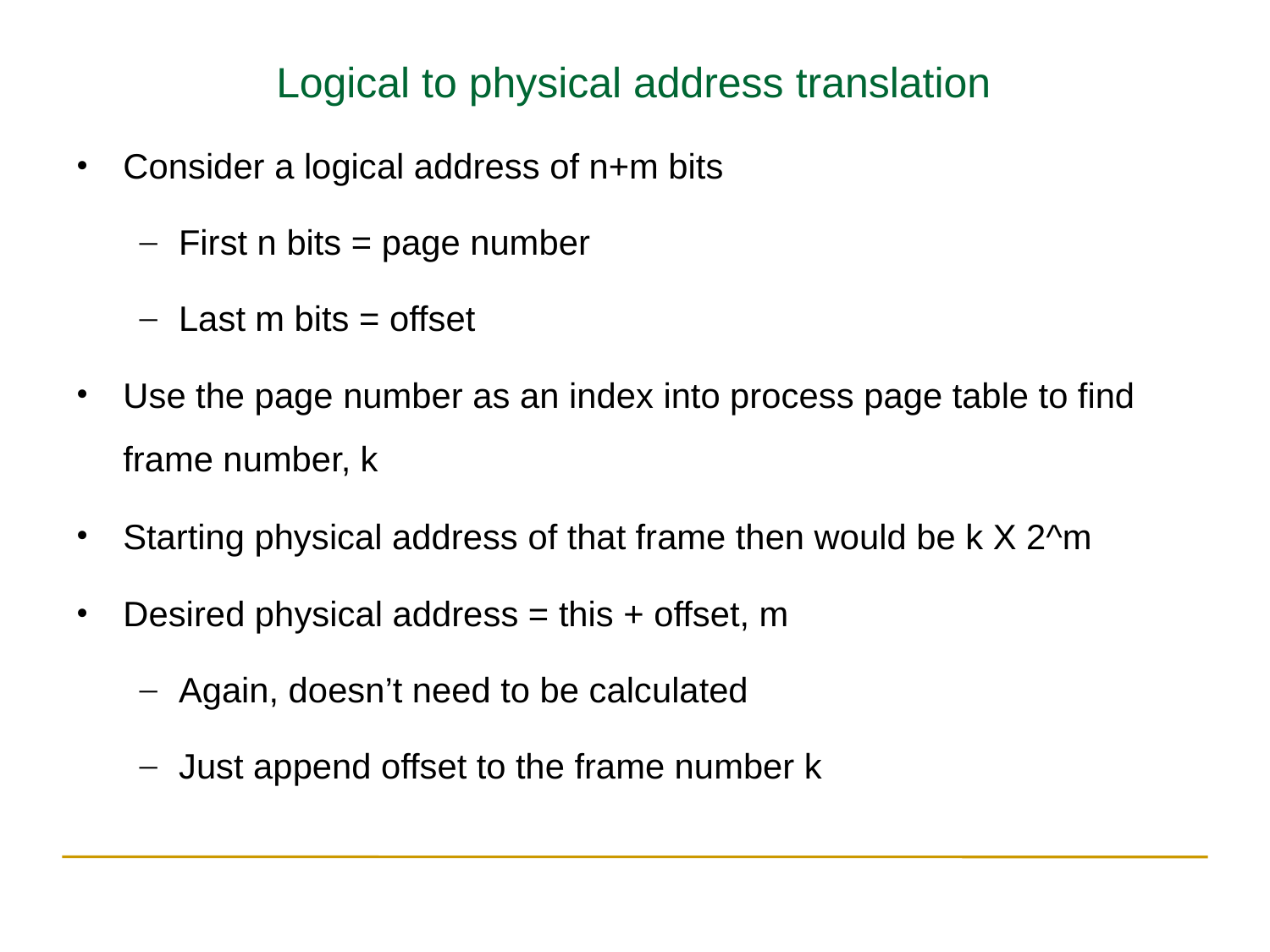

Logical to physical address translation
Consider a logical address of n+m bits
First n bits = page number
Last m bits = offset
Use the page number as an index into process page table to find frame number, k
Starting physical address of that frame then would be k X 2^m
Desired physical address = this + offset, m
Again, doesn’t need to be calculated
Just append offset to the frame number k